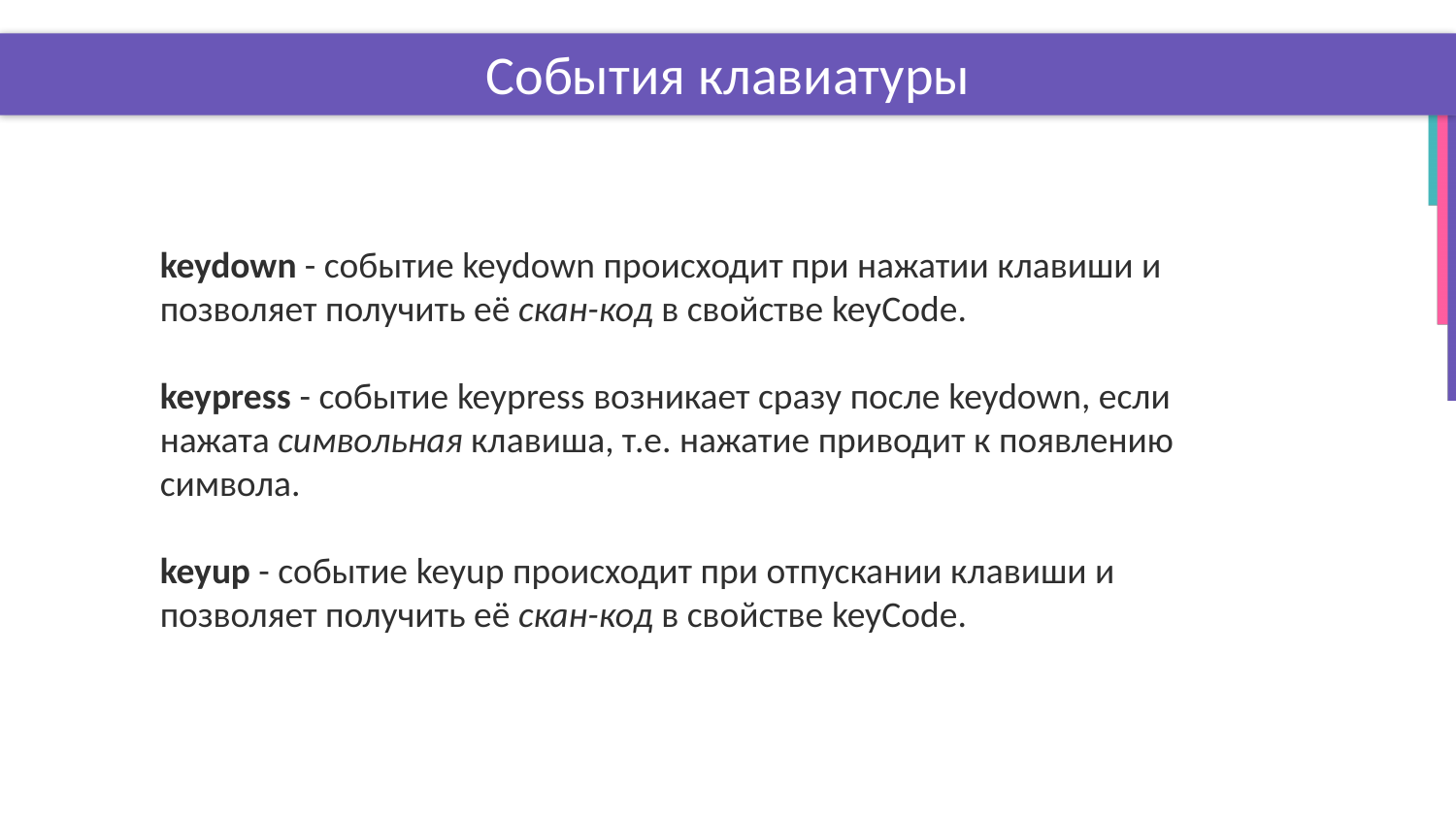

# События клавиатуры
keydown - событие keydown происходит при нажатии клавиши и позволяет получить её скан-код в свойстве keyCode.

keypress - событие keypress возникает сразу после keydown, если нажата символьная клавиша, т.е. нажатие приводит к появлению символа.

keyup - событие keyup происходит при отпускании клавиши и позволяет получить её скан-код в свойстве keyCode.